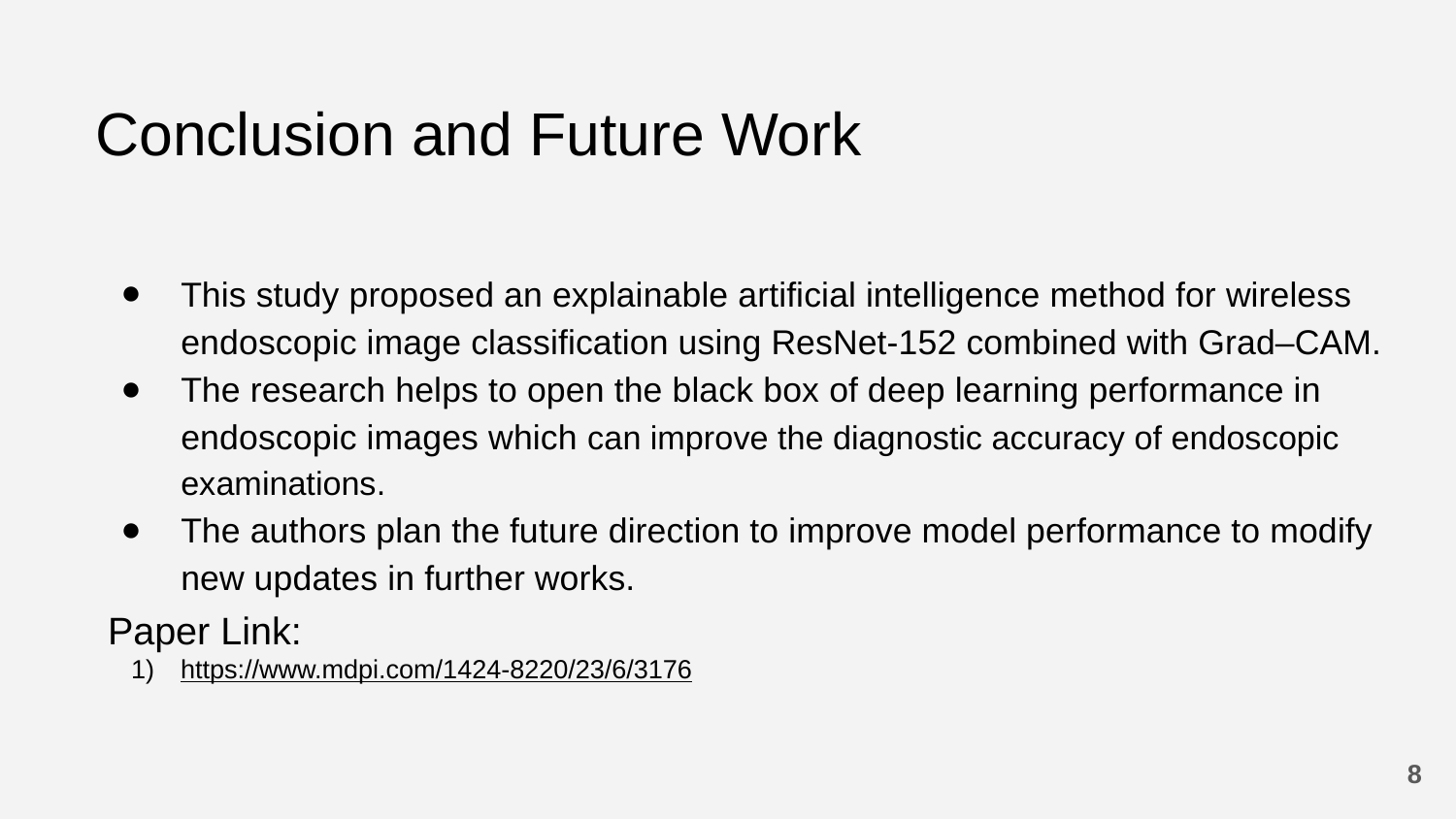

# Conclusion and Future Work
This study proposed an explainable artificial intelligence method for wireless endoscopic image classification using ResNet-152 combined with Grad–CAM.
The research helps to open the black box of deep learning performance in endoscopic images which can improve the diagnostic accuracy of endoscopic examinations.
The authors plan the future direction to improve model performance to modify new updates in further works.

Paper Link:
https://www.mdpi.com/1424-8220/23/6/3176
8